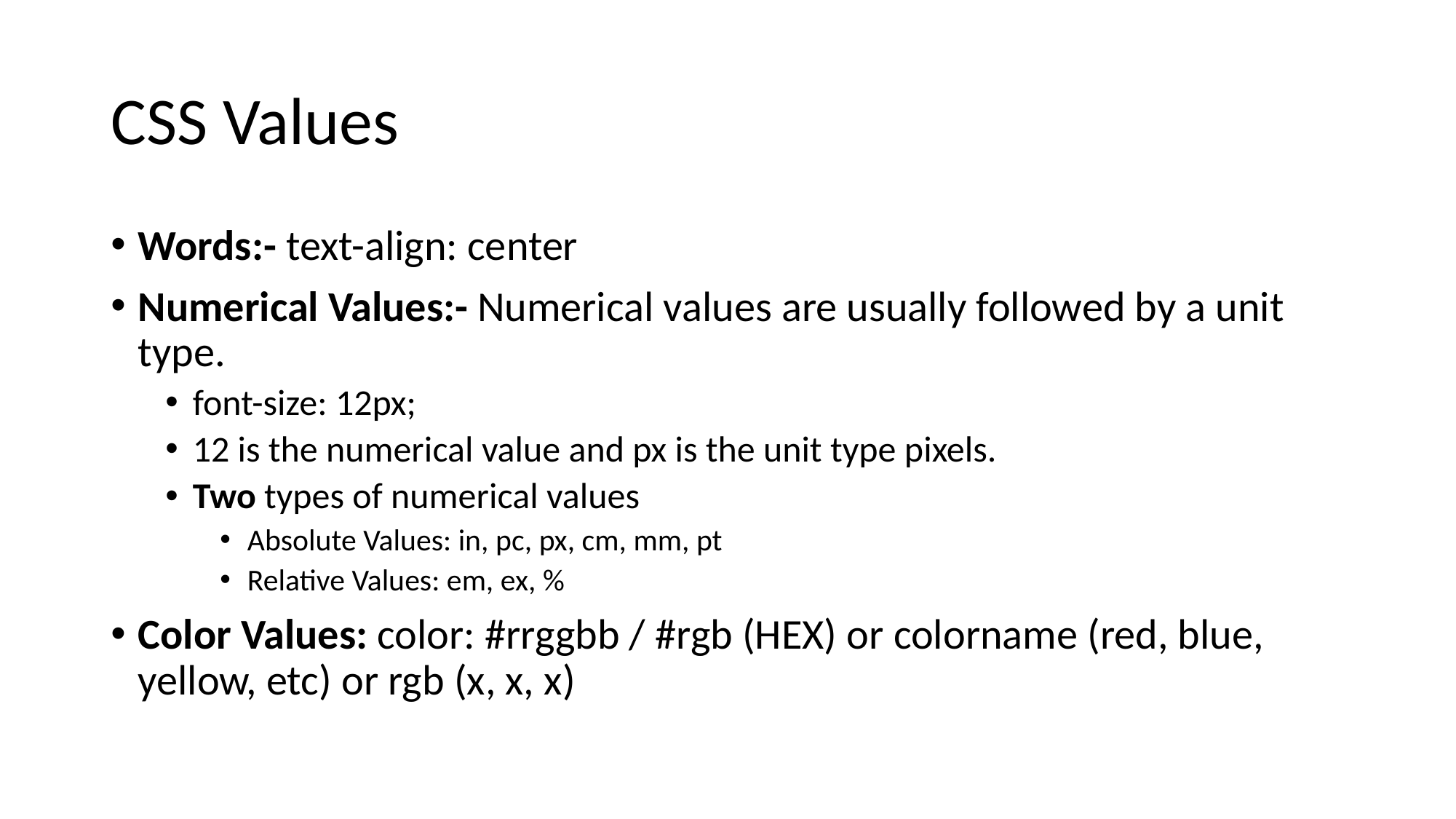

# CSS Values
Words:- text-align: center
Numerical Values:- Numerical values are usually followed by a unit type.
font-size: 12px;
12 is the numerical value and px is the unit type pixels.
Two types of numerical values
Absolute Values: in, pc, px, cm, mm, pt
Relative Values: em, ex, %
Color Values: color: #rrggbb / #rgb (HEX) or colorname (red, blue, yellow, etc) or rgb (x, x, x)